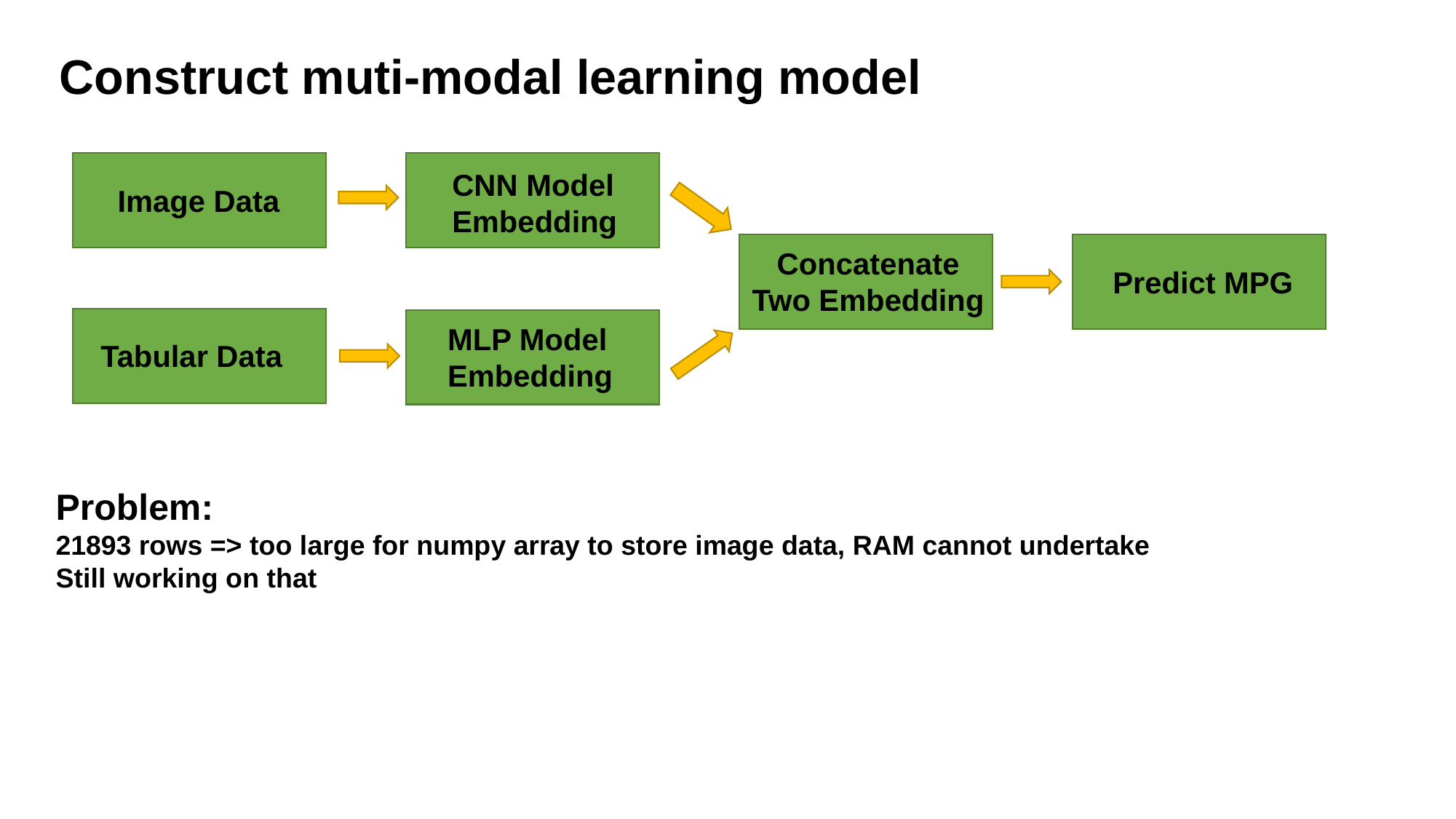

Construct muti-modal learning model

CNN Model Embedding
Image Data

Concatenate Two Embedding
Predict MPG

MLP Model Embedding
Tabular Data

Problem:
21893 rows => too large for numpy array to store image data, RAM cannot undertake
Still working on that